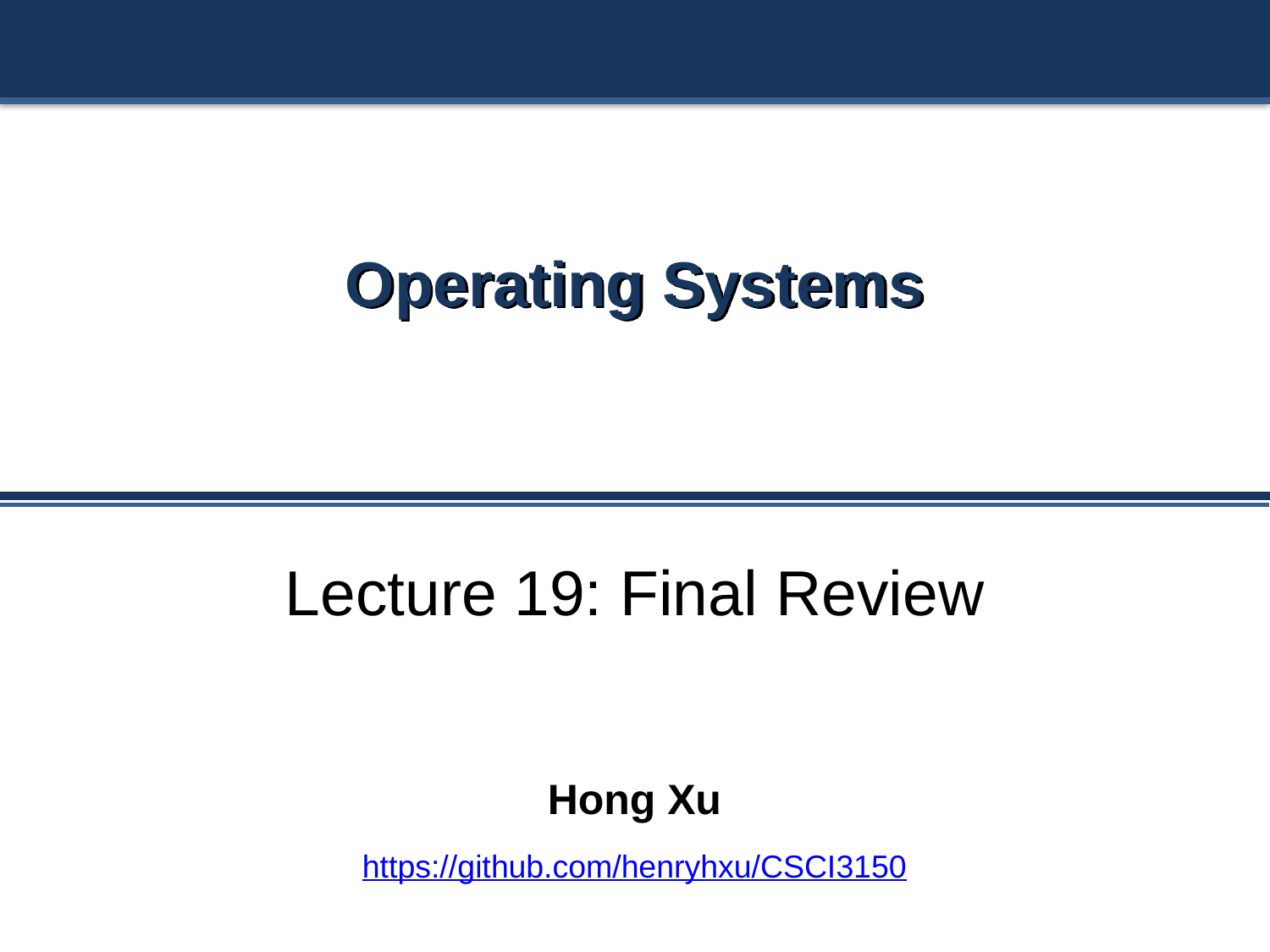

# Operating Systems
Lecture 19: Final Review